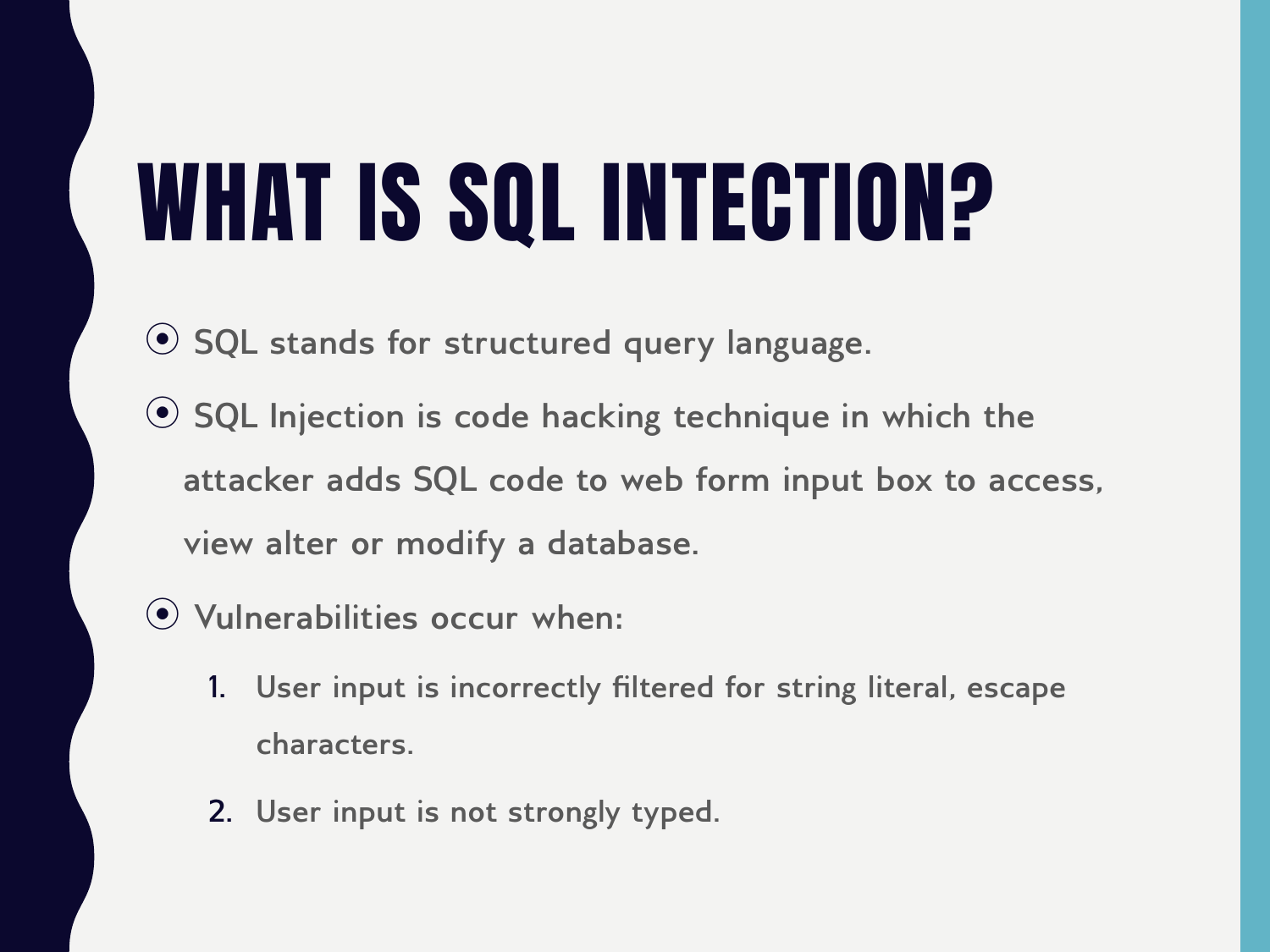

# WHAT IS SQL INTECTION?
 SQL stands for structured query language.
 SQL Injection is code hacking technique in which the    attacker adds SQL code to web form input box to access, view alter or modify a database.
 Vulnerabilities occur when:
User input is incorrectly filtered for string literal, escape characters.
User input is not strongly typed.